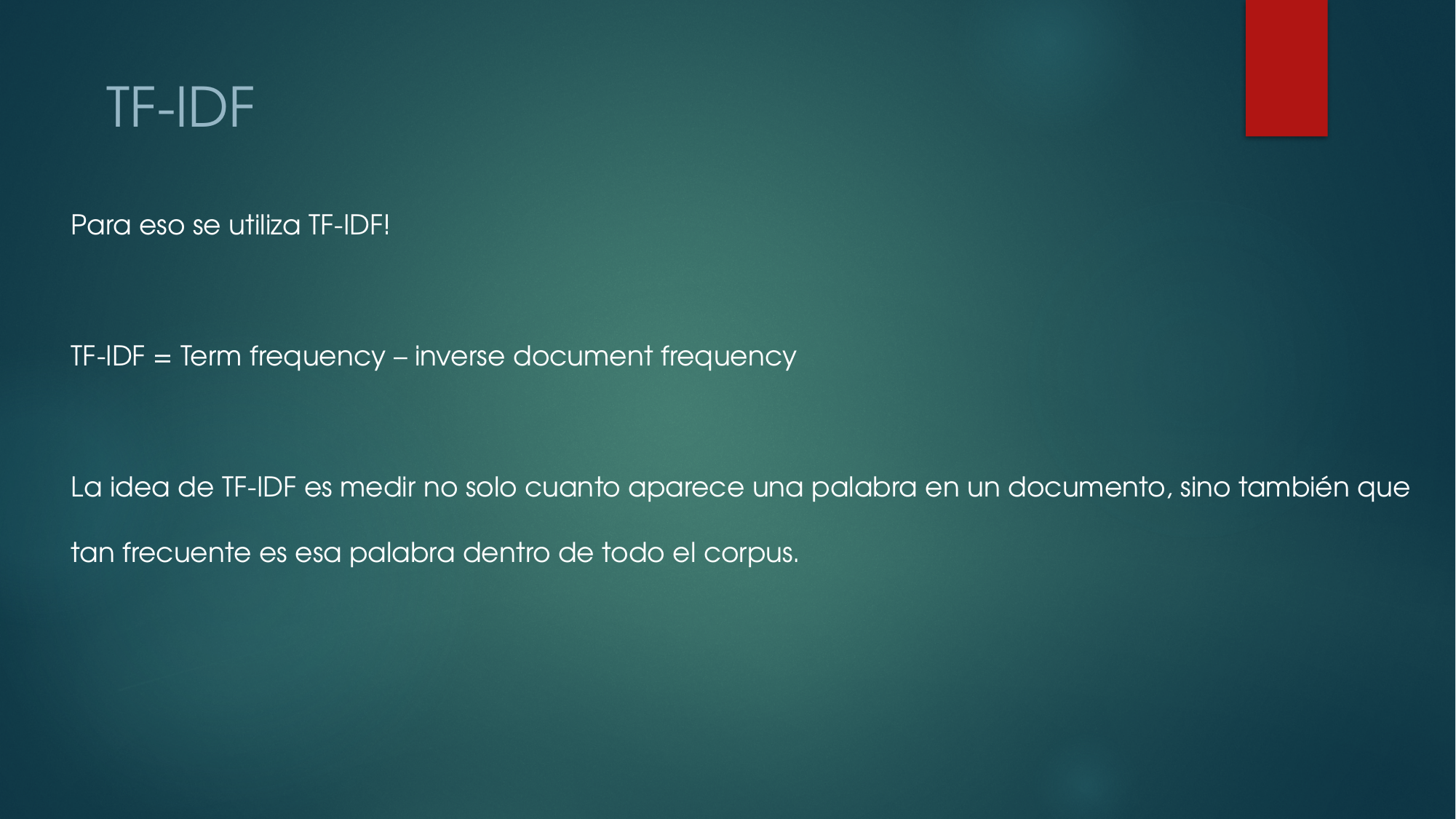

TF-IDF
Para eso se utiliza TF-IDF!

TF-IDF = Term frequency – inverse document frequency

La idea de TF-IDF es medir no solo cuanto aparece una palabra en un documento, sino también que tan frecuente es esa palabra dentro de todo el corpus.